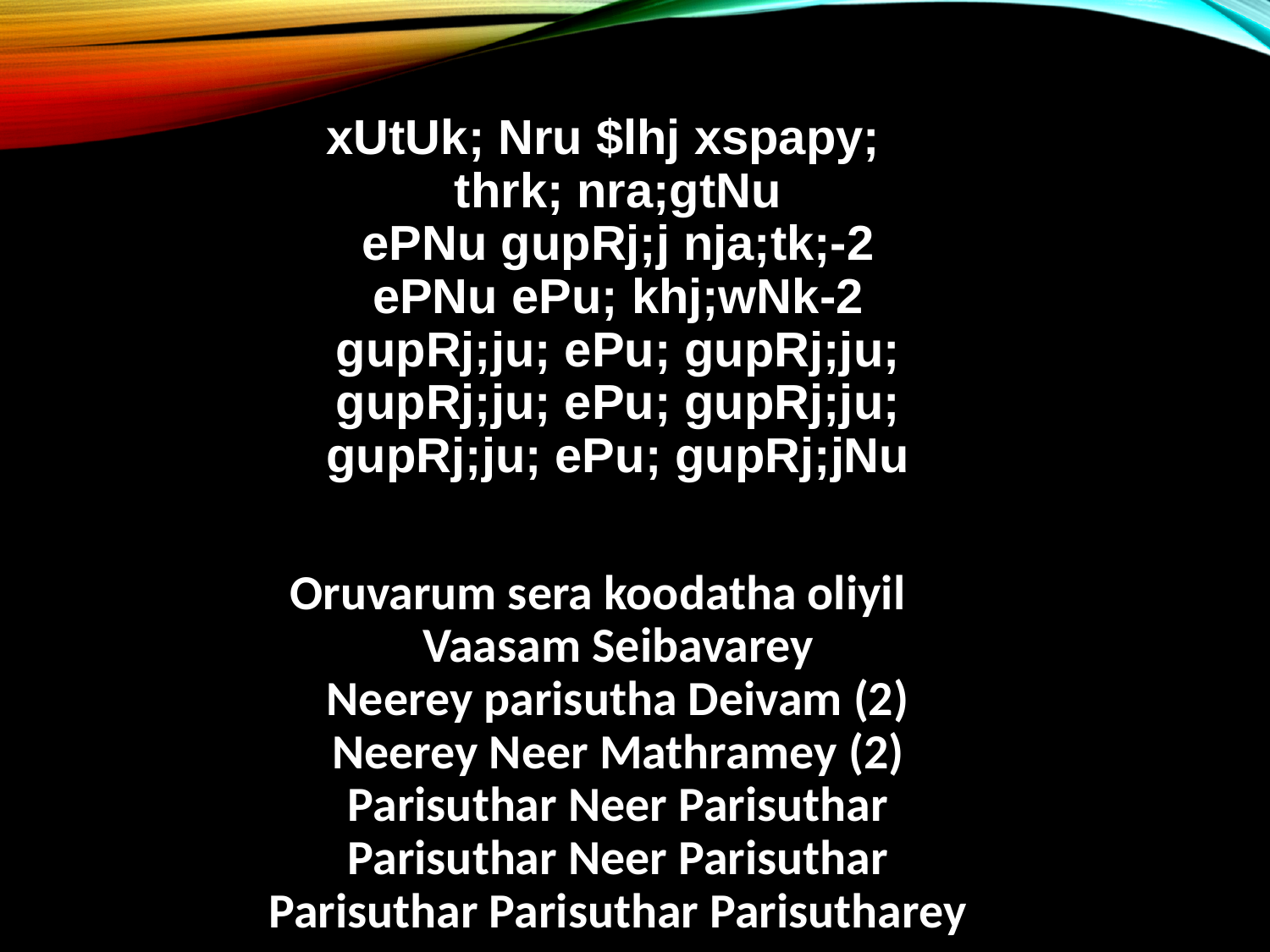

xUtUk; Nru $lhj xspapy;
thrk; nra;gtNu
ePNu gupRj;j nja;tk;-2
ePNu ePu; khj;wNk-2
gupRj;ju; ePu; gupRj;ju;
gupRj;ju; ePu; gupRj;ju;
gupRj;ju; ePu; gupRj;jNu

Oruvarum sera koodatha oliyil
Vaasam Seibavarey
Neerey parisutha Deivam (2)
Neerey Neer Mathramey (2)
Parisuthar Neer Parisuthar
Parisuthar Neer Parisuthar
Parisuthar Parisuthar Parisutharey